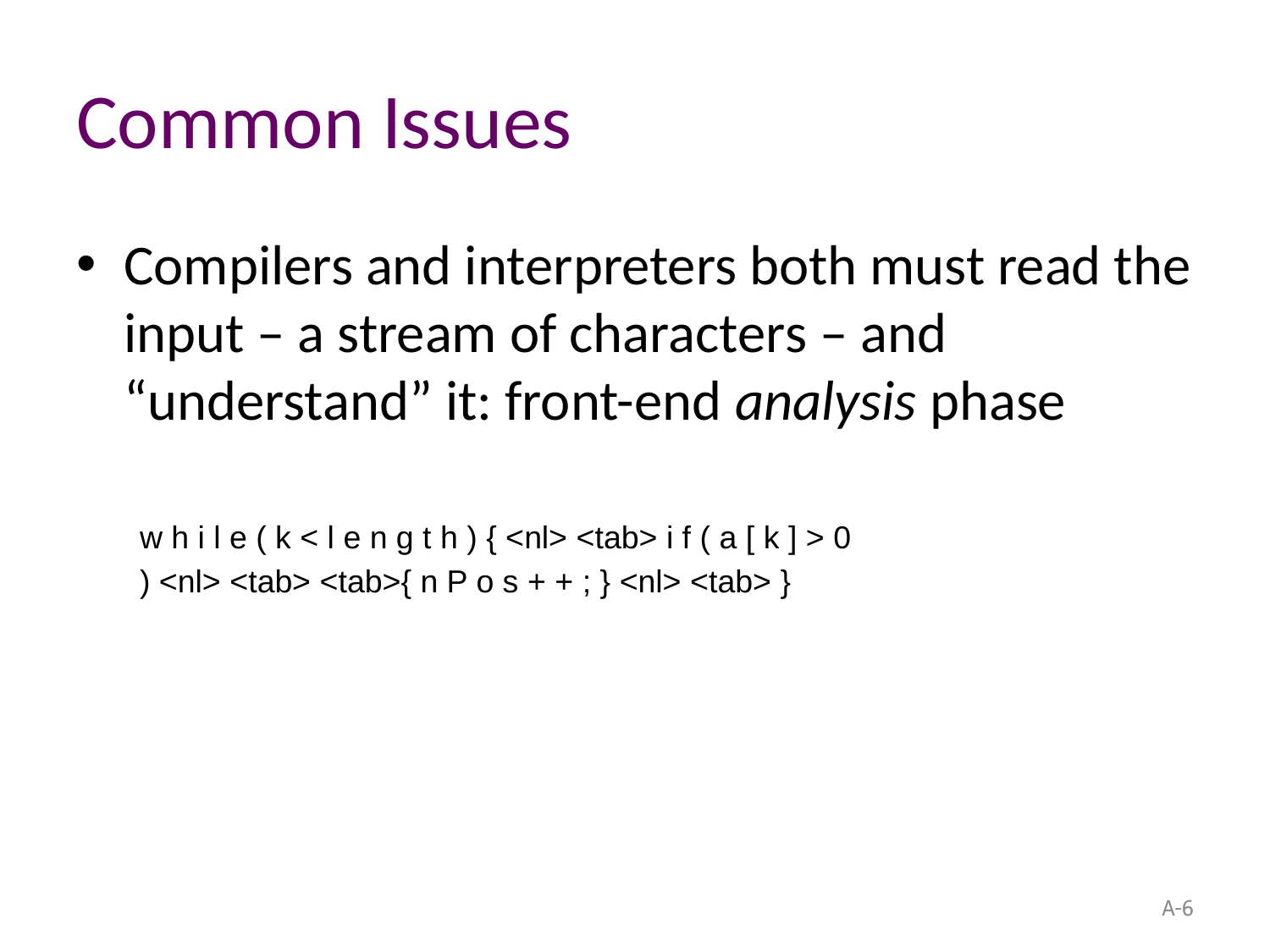

# Common Issues
Compilers and interpreters both must read the input – a stream of characters – and “understand” it: front-end analysis phase

w h i l e ( k < l e n g t h ) { <nl> <tab> i f ( a [ k ] > 0
) <nl> <tab> <tab>{ n P o s + + ; } <nl> <tab> }

A-6